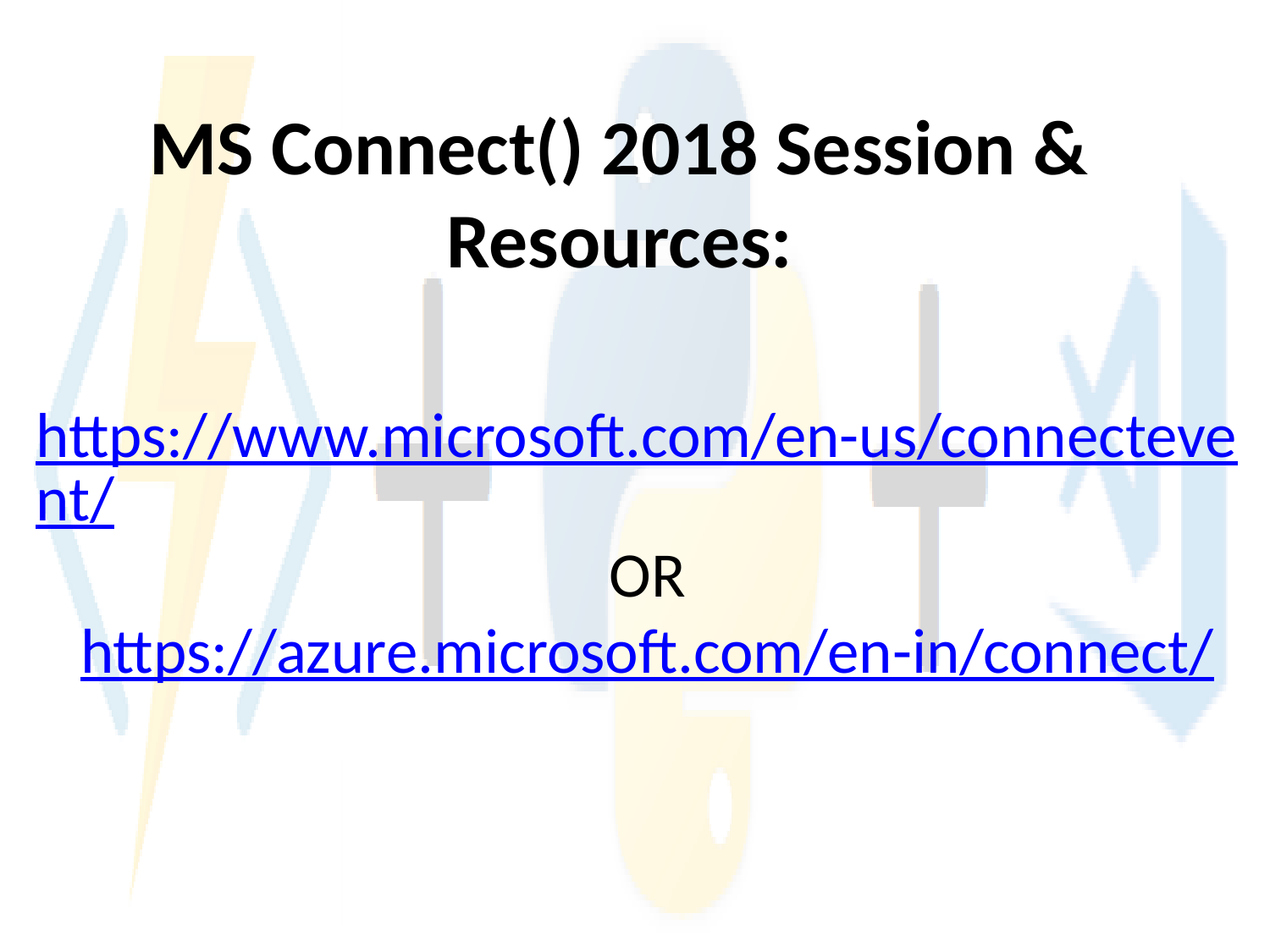

MS Connect() 2018 Session & Resources:
# https://www.microsoft.com/en-us/connectevent/ OR https://azure.microsoft.com/en-in/connect/